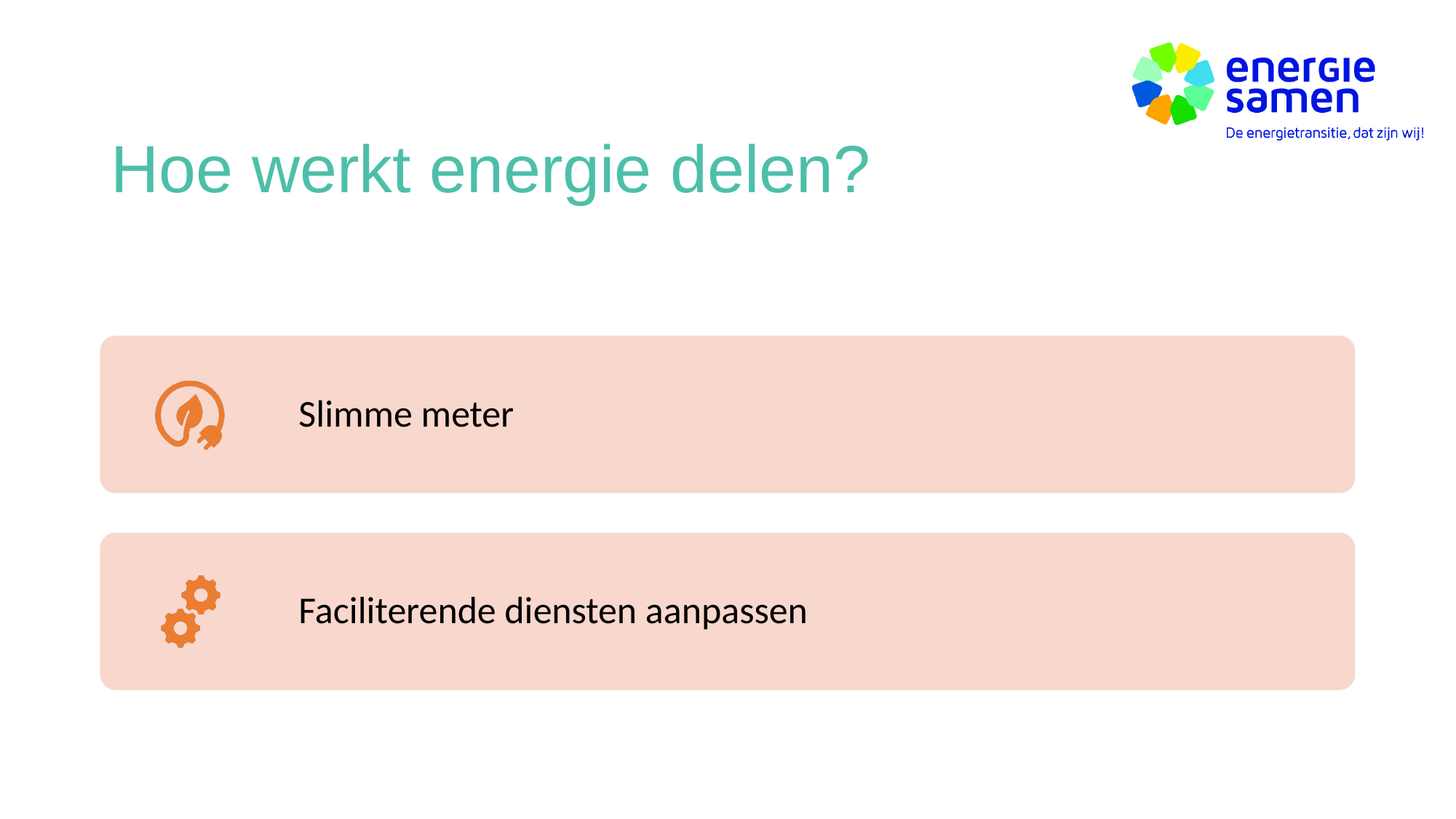

# Hoe werkt energie delen?
Slimme meter
Faciliterende diensten aanpassen